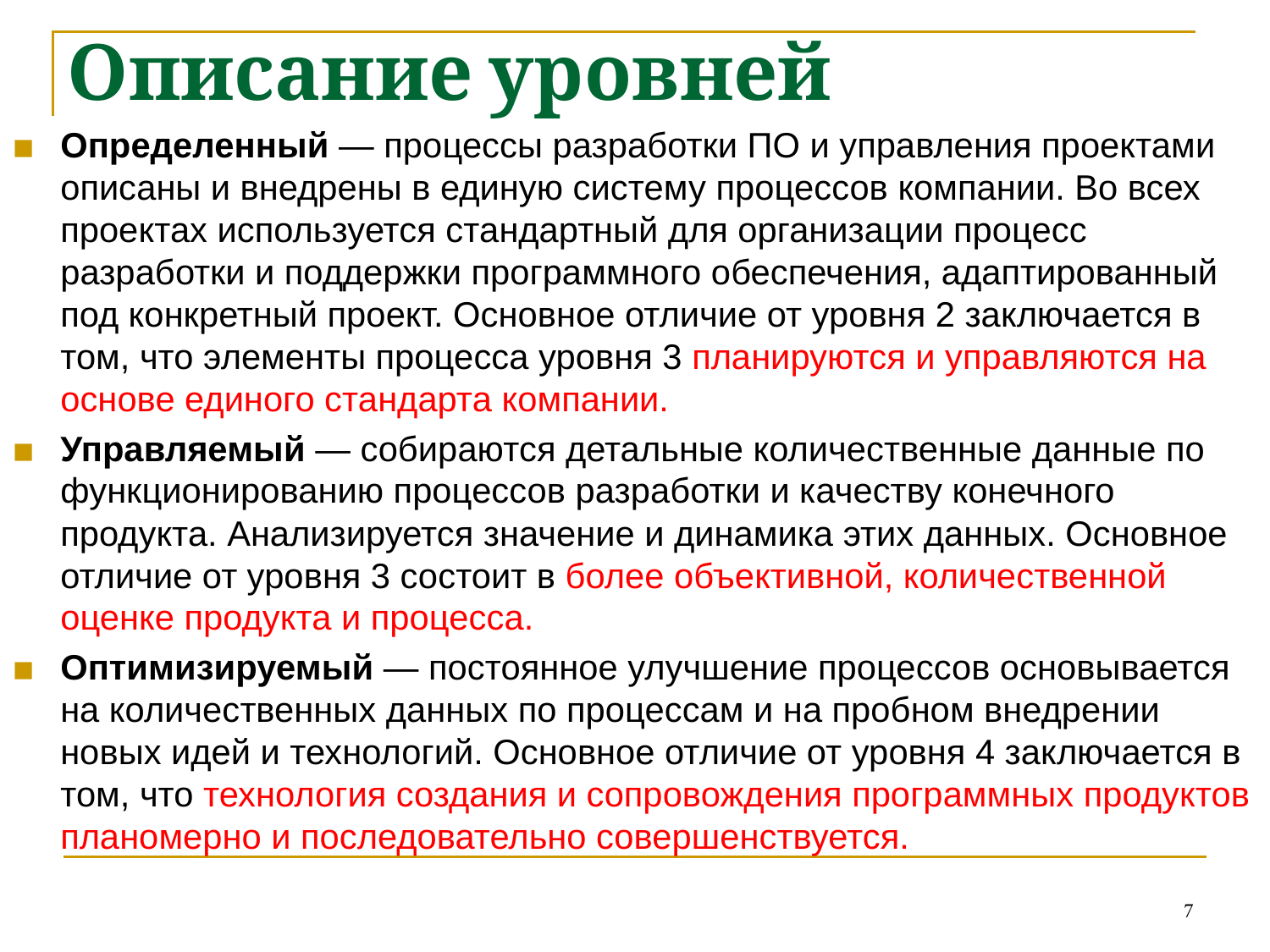

# Описание уровней
Определенный — процессы разработки ПО и управления проектами описаны и внедрены в единую систему процессов компании. Во всех проектах используется стандартный для организации процесс разработки и поддержки программного обеспечения, адаптированный под конкретный проект. Основное отличие от уровня 2 заключается в том, что элементы процесса уровня 3 планируются и управляются на основе единого стандарта компании.
Управляемый — собираются детальные количественные данные по функционированию процессов разработки и качеству конечного продукта. Анализируется значение и динамика этих данных. Основное отличие от уровня 3 состоит в более объективной, количественной оценке продукта и процесса.
Оптимизируемый — постоянное улучшение процессов основывается на количественных данных по процессам и на пробном внедрении новых идей и технологий. Основное отличие от уровня 4 заключается в том, что технология создания и сопровождения программных продуктов планомерно и последовательно совершенствуется.

7